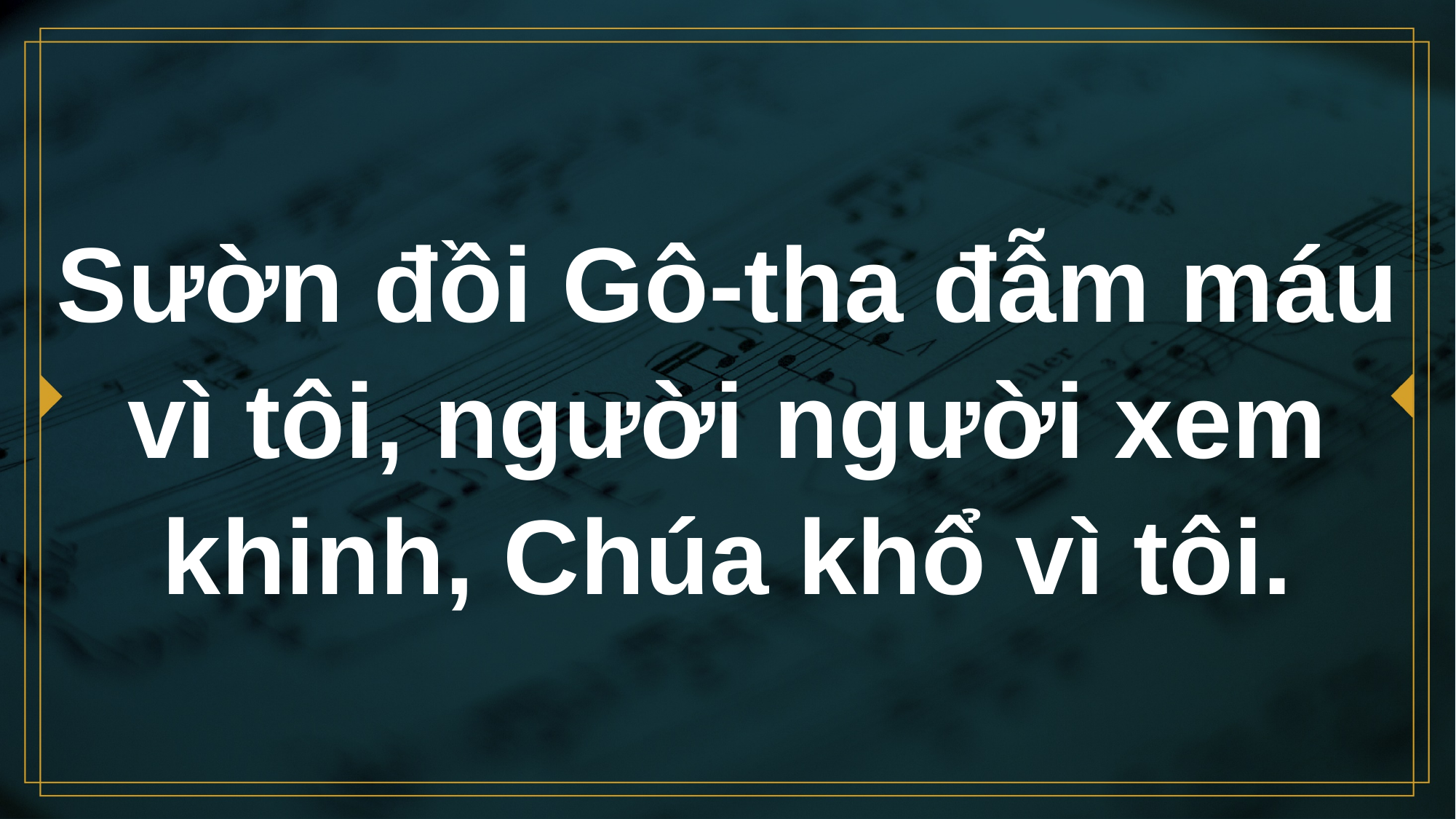

# Sườn đồi Gô-tha đẫm máu vì tôi, người người xem khinh, Chúa khổ vì tôi.